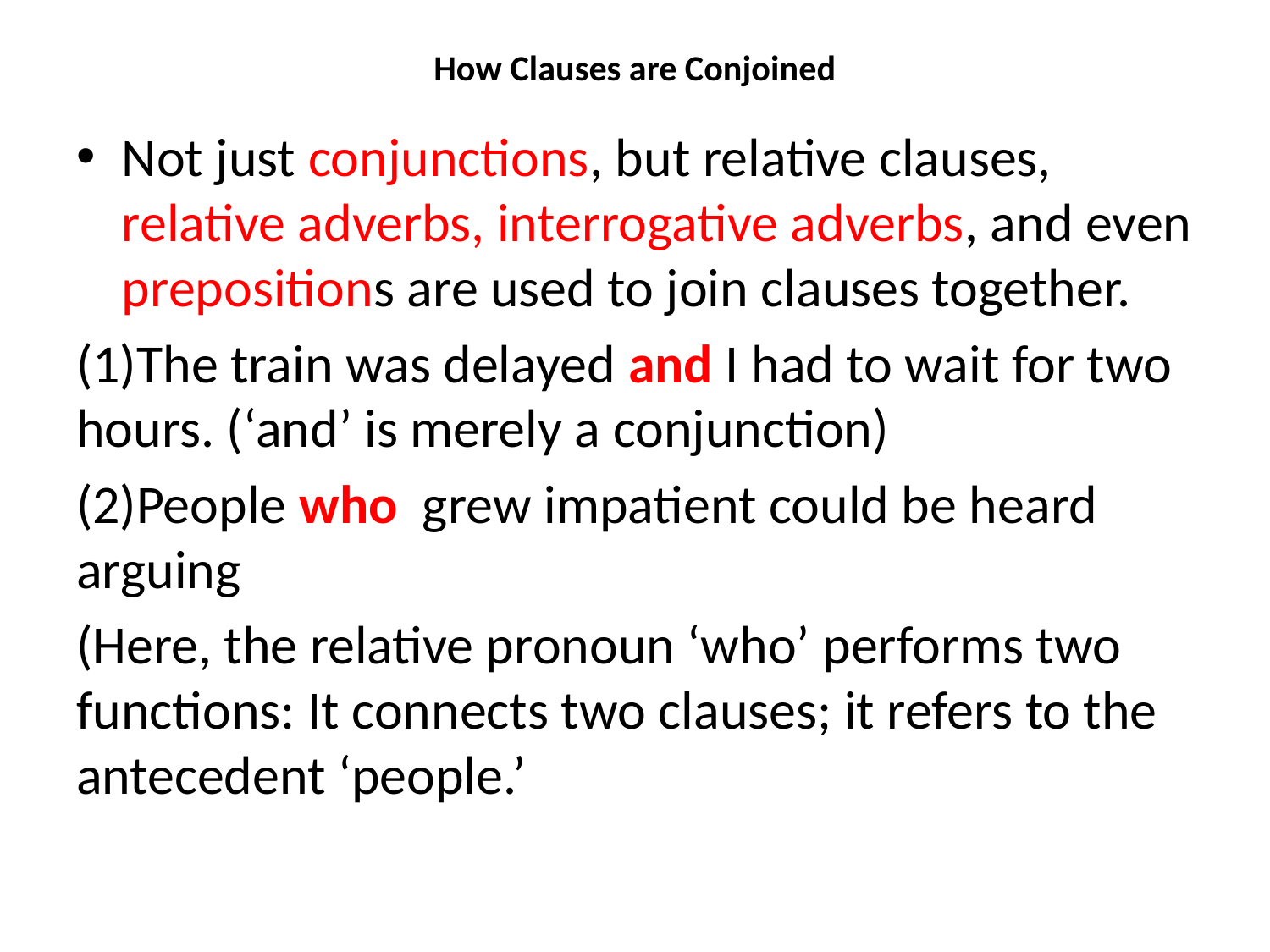

# How Clauses are Conjoined
Not just conjunctions, but relative clauses, relative adverbs, interrogative adverbs, and even prepositions are used to join clauses together.
(1)The train was delayed and I had to wait for two hours. (‘and’ is merely a conjunction)
(2)People who  grew impatient could be heard arguing
(Here, the relative pronoun ‘who’ performs two functions: It connects two clauses; it refers to the antecedent ‘people.’